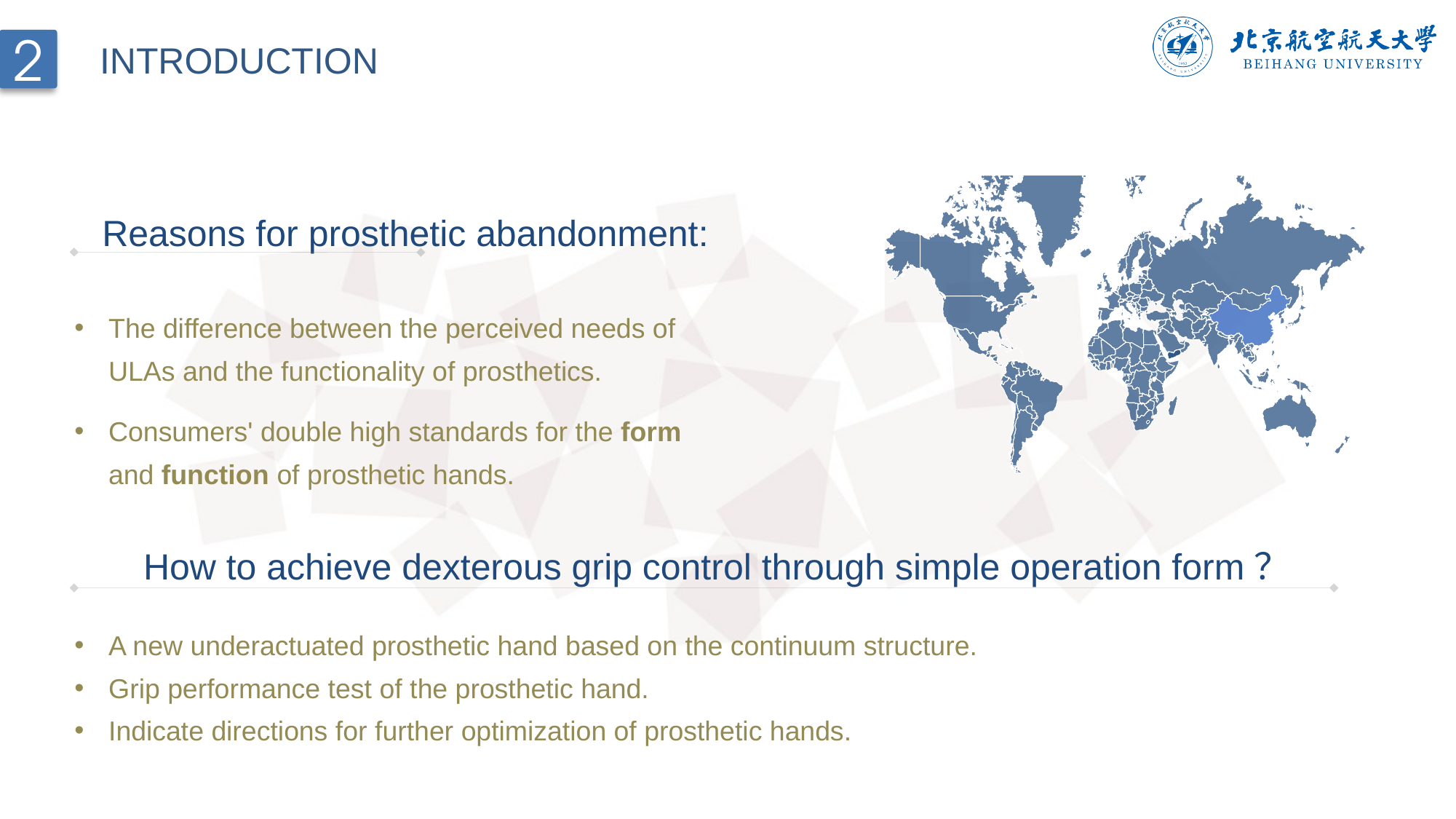

2
INTRODUCTION

Reasons for prosthetic abandonment:

The difference between the perceived needs of ULAs and the functionality of prosthetics.
Consumers' double high standards for the form and function of prosthetic hands.
How to achieve dexterous grip control through simple operation form？

A new underactuated prosthetic hand based on the continuum structure.
Grip performance test of the prosthetic hand.
Indicate directions for further optimization of prosthetic hands.